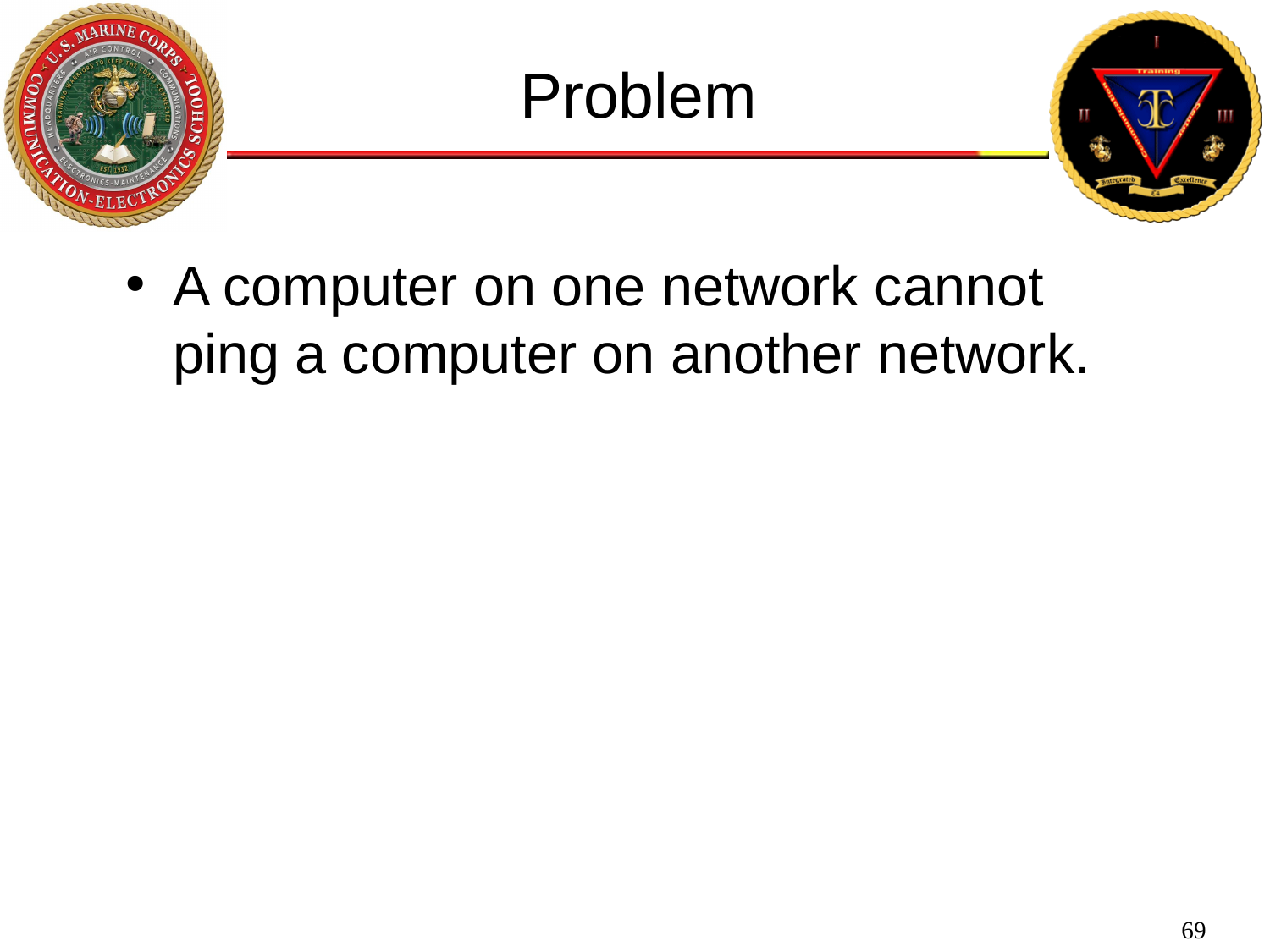

Problem
A computer on one network cannot ping a computer on another network.